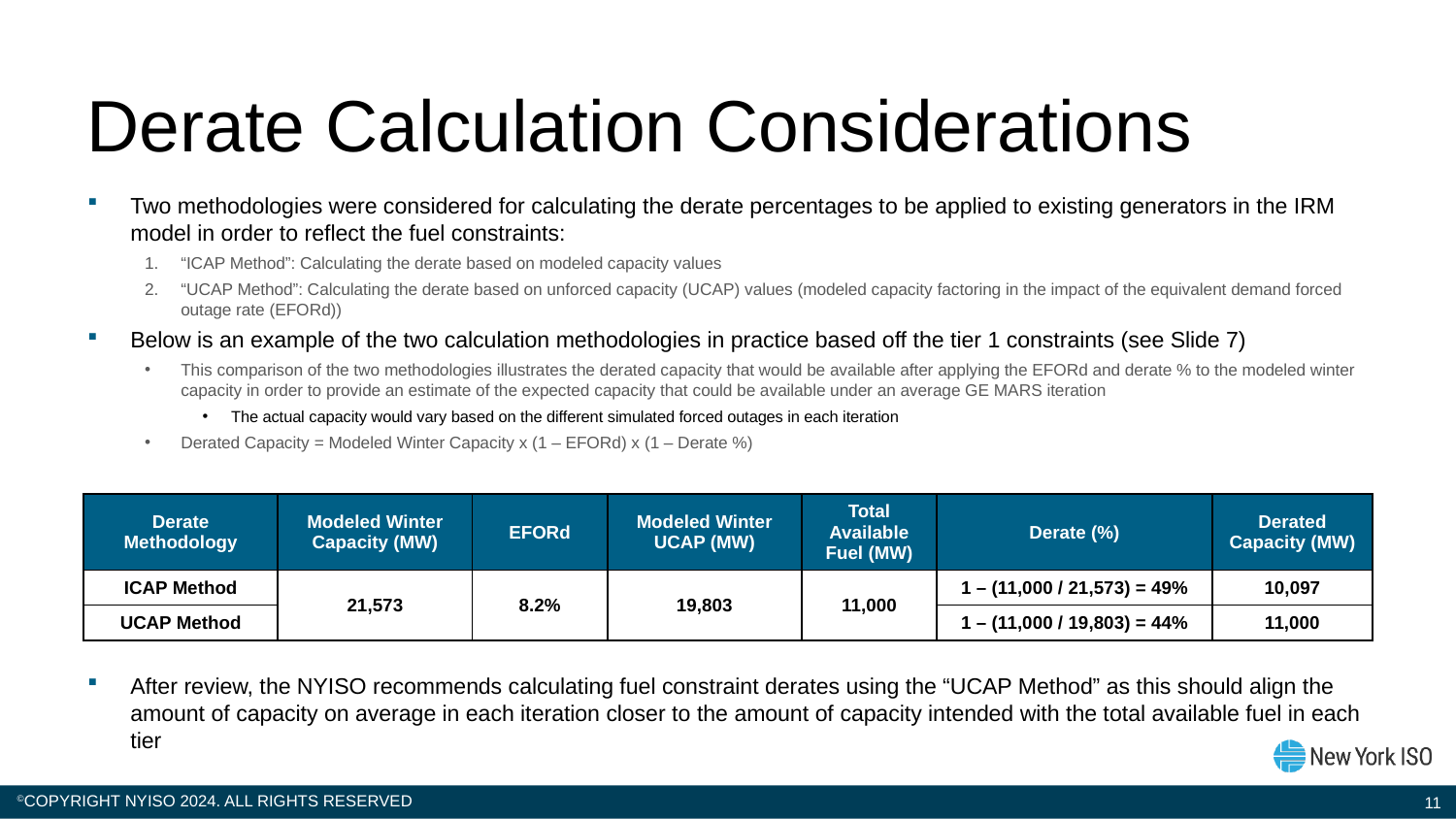

# Derate Calculation Considerations
Two methodologies were considered for calculating the derate percentages to be applied to existing generators in the IRM model in order to reflect the fuel constraints:
“ICAP Method”: Calculating the derate based on modeled capacity values
“UCAP Method”: Calculating the derate based on unforced capacity (UCAP) values (modeled capacity factoring in the impact of the equivalent demand forced outage rate (EFORd))
Below is an example of the two calculation methodologies in practice based off the tier 1 constraints (see Slide 7)
This comparison of the two methodologies illustrates the derated capacity that would be available after applying the EFORd and derate % to the modeled winter capacity in order to provide an estimate of the expected capacity that could be available under an average GE MARS iteration
The actual capacity would vary based on the different simulated forced outages in each iteration
Derated Capacity = Modeled Winter Capacity x (1 – EFORd) x (1 – Derate %)

After review, the NYISO recommends calculating fuel constraint derates using the “UCAP Method” as this should align the amount of capacity on average in each iteration closer to the amount of capacity intended with the total available fuel in each tier

| Derate Methodology | Modeled Winter Capacity (MW) | EFORd | Modeled Winter UCAP (MW) | Total Available Fuel (MW) | Derate (%) | Derated Capacity (MW) |
| --- | --- | --- | --- | --- | --- | --- |
| ICAP Method | 21,573 | 8.2% | 19,803 | 11,000 | 1 – (11,000 / 21,573) = 49% | 10,097 |
| UCAP Method | 19,803 (UCAP) |  |  |  | 1 – (11,000 / 19,803) = 44% | 11,000 |